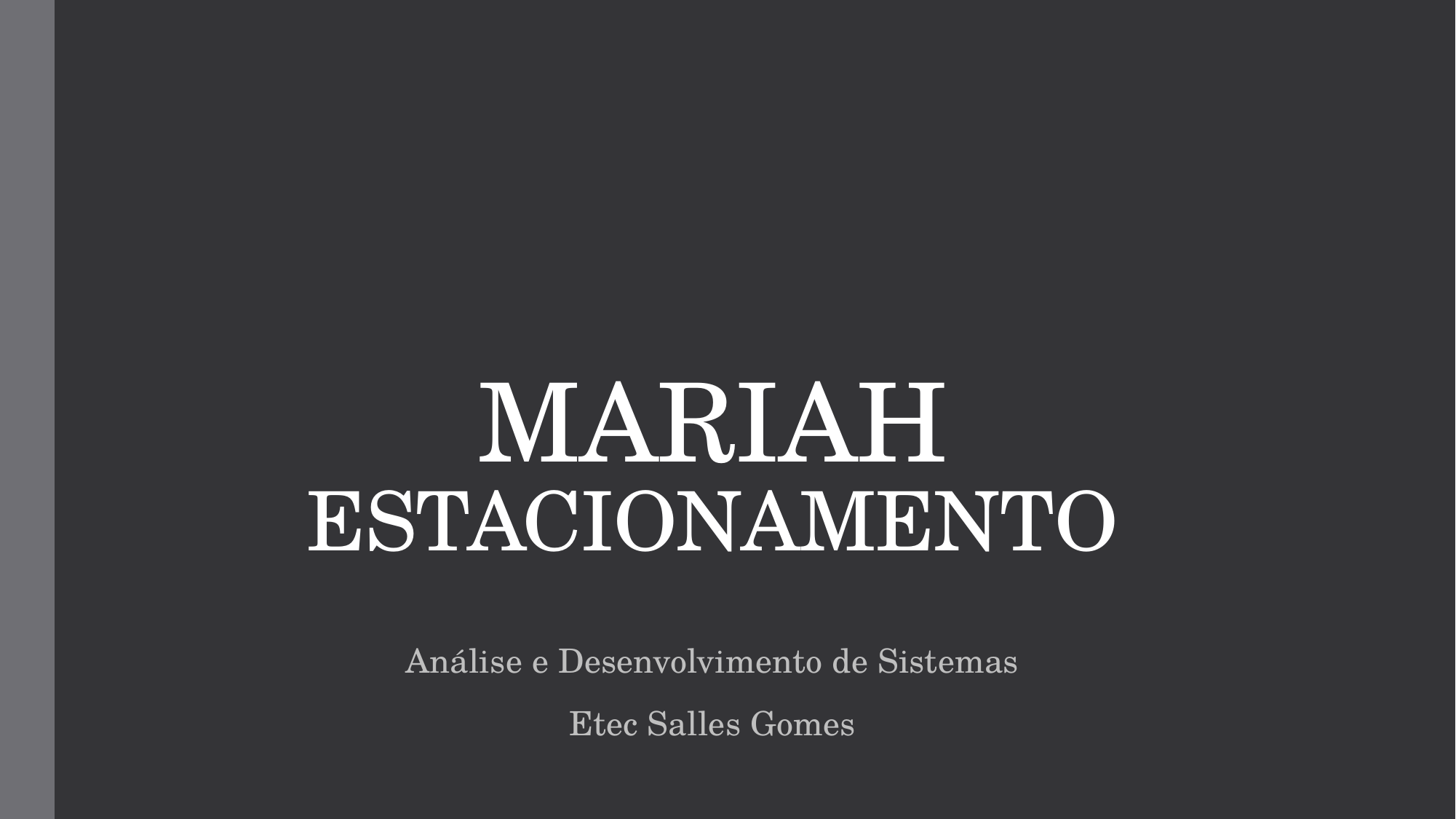

# MARIAH ESTACIONAMENTO

Análise e Desenvolvimento de Sistemas
Etec Salles Gomes